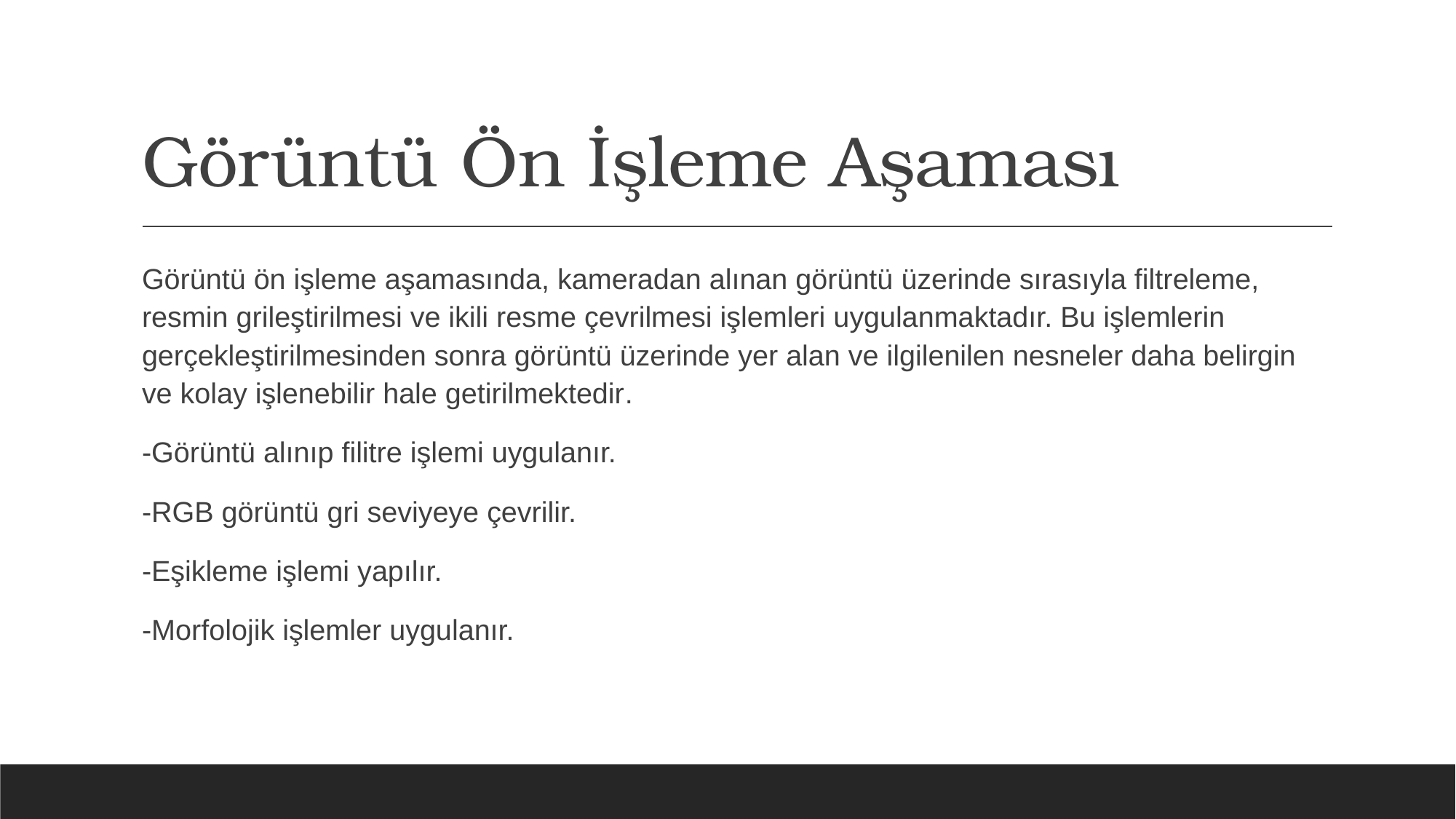

# Görüntü Ön İşleme Aşaması
Görüntü ön işleme aşamasında, kameradan alınan görüntü üzerinde sırasıyla filtreleme, resmin grileştirilmesi ve ikili resme çevrilmesi işlemleri uygulanmaktadır. Bu işlemlerin gerçekleştirilmesinden sonra görüntü üzerinde yer alan ve ilgilenilen nesneler daha belirgin ve kolay işlenebilir hale getirilmektedir.
-Görüntü alınıp filitre işlemi uygulanır.
-RGB görüntü gri seviyeye çevrilir.
-Eşikleme işlemi yapılır.
-Morfolojik işlemler uygulanır.